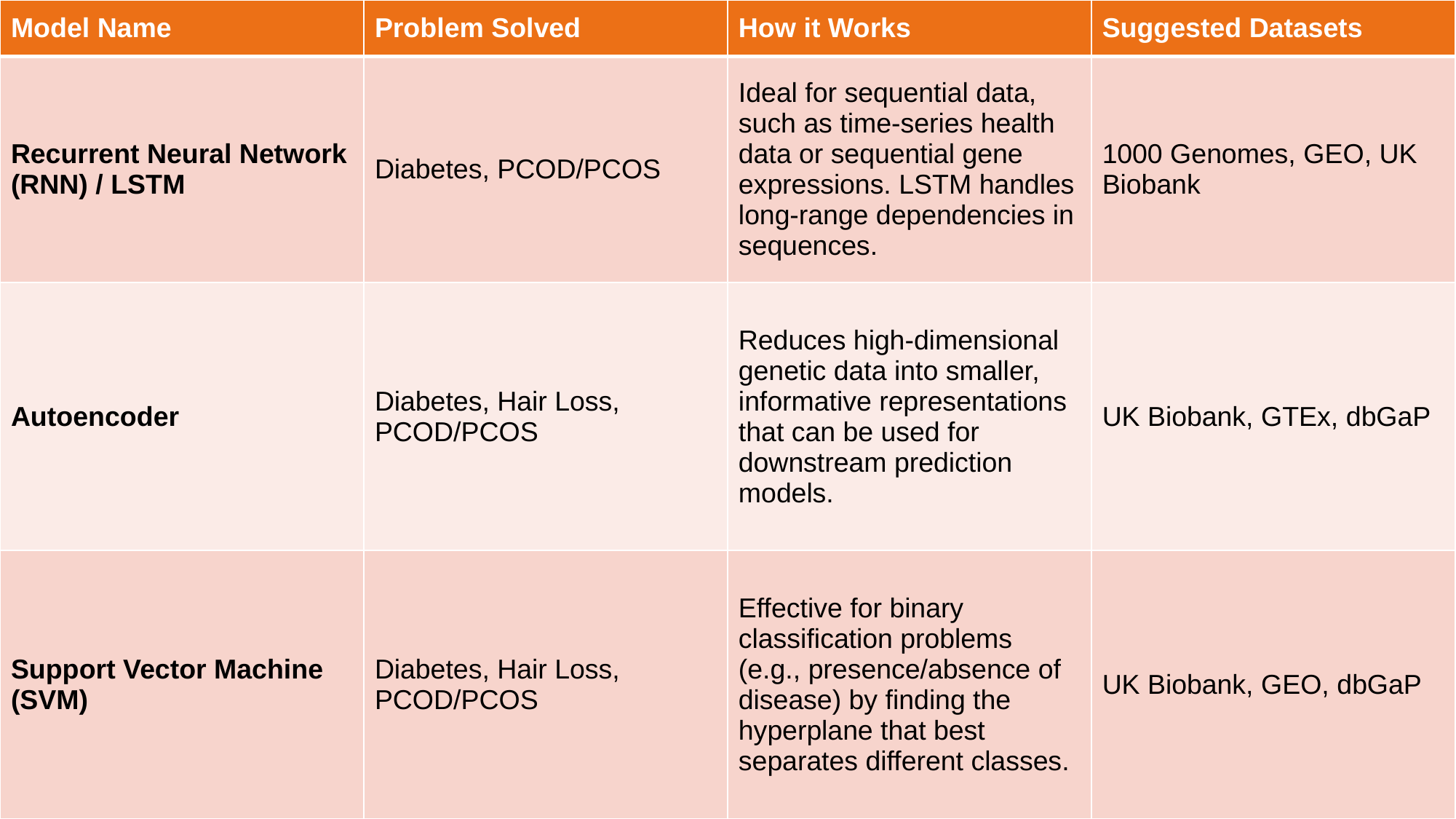

| Model Name | Problem Solved | How it Works | Suggested Datasets |
| --- | --- | --- | --- |
| Recurrent Neural Network (RNN) / LSTM | Diabetes, PCOD/PCOS | Ideal for sequential data, such as time-series health data or sequential gene expressions. LSTM handles long-range dependencies in sequences. | 1000 Genomes, GEO, UK Biobank |
| Autoencoder | Diabetes, Hair Loss, PCOD/PCOS | Reduces high-dimensional genetic data into smaller, informative representations that can be used for downstream prediction models. | UK Biobank, GTEx, dbGaP |
| Support Vector Machine (SVM) | Diabetes, Hair Loss, PCOD/PCOS | Effective for binary classification problems (e.g., presence/absence of disease) by finding the hyperplane that best separates different classes. | UK Biobank, GEO, dbGaP |